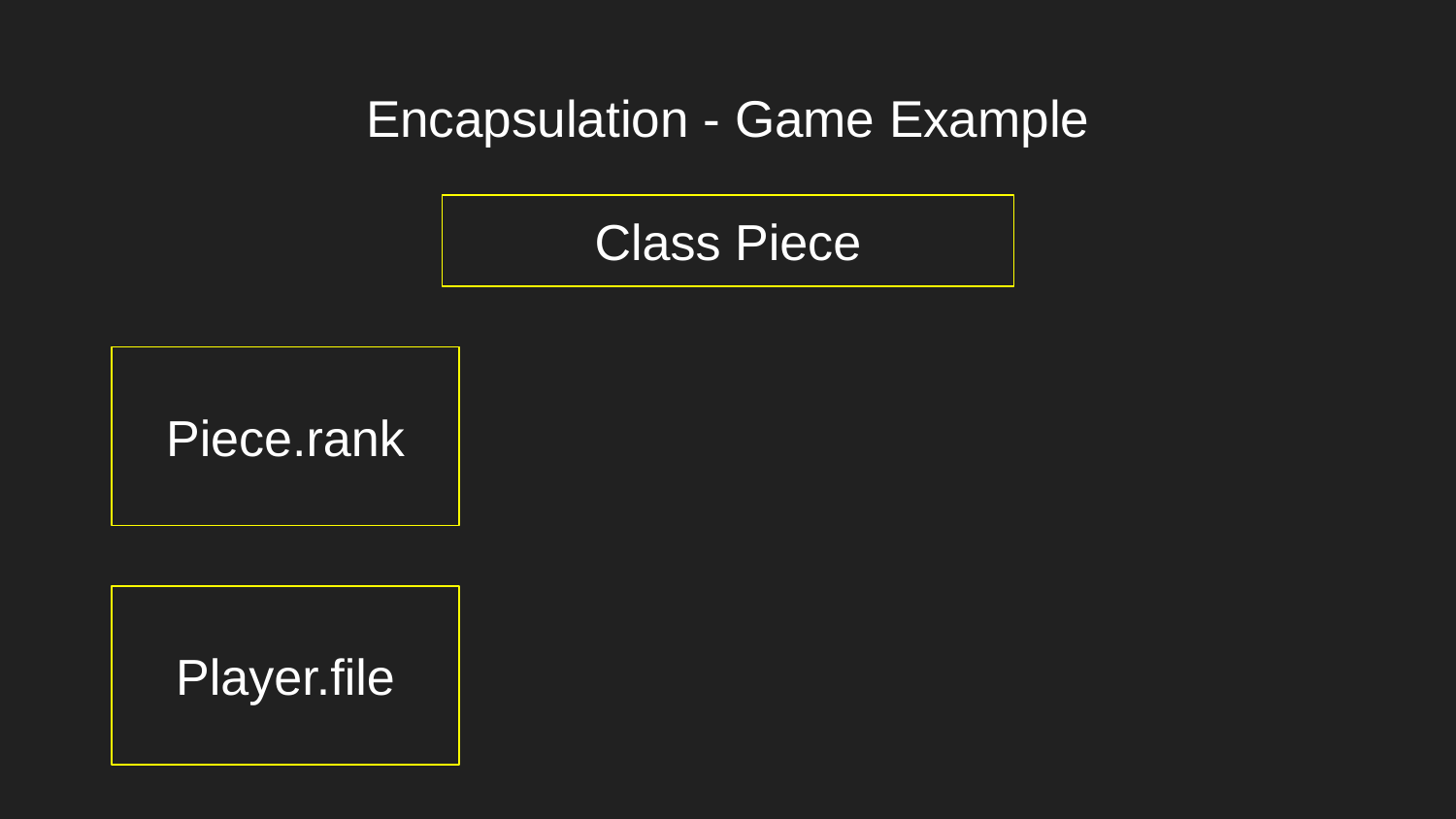

# Encapsulation - Game Example
Class Piece

Piece.rank

Player.file